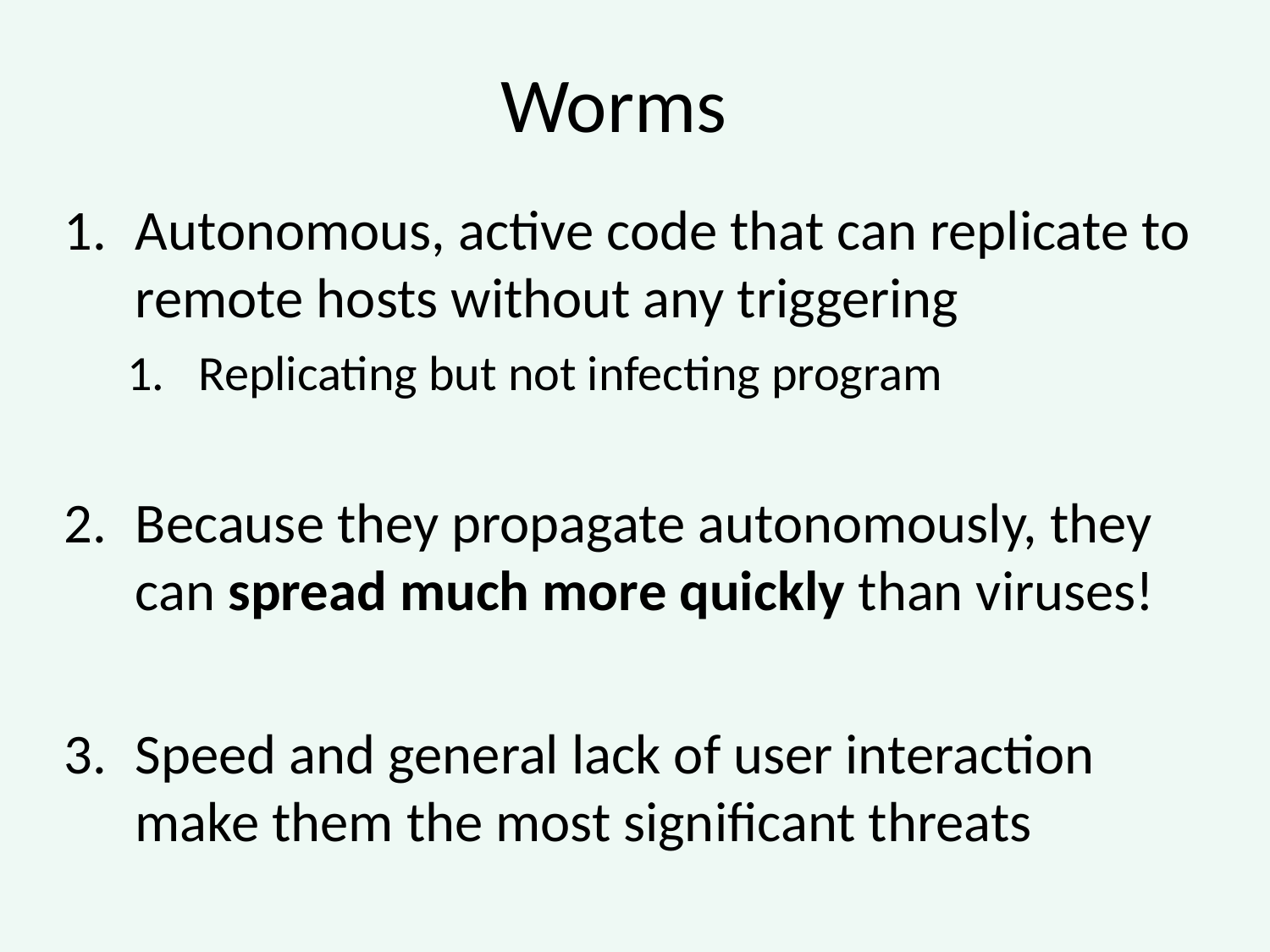

# Worms
Autonomous, active code that can replicate to remote hosts without any triggering
Replicating but not infecting program

Because they propagate autonomously, they can spread much more quickly than viruses!

Speed and general lack of user interaction make them the most significant threats